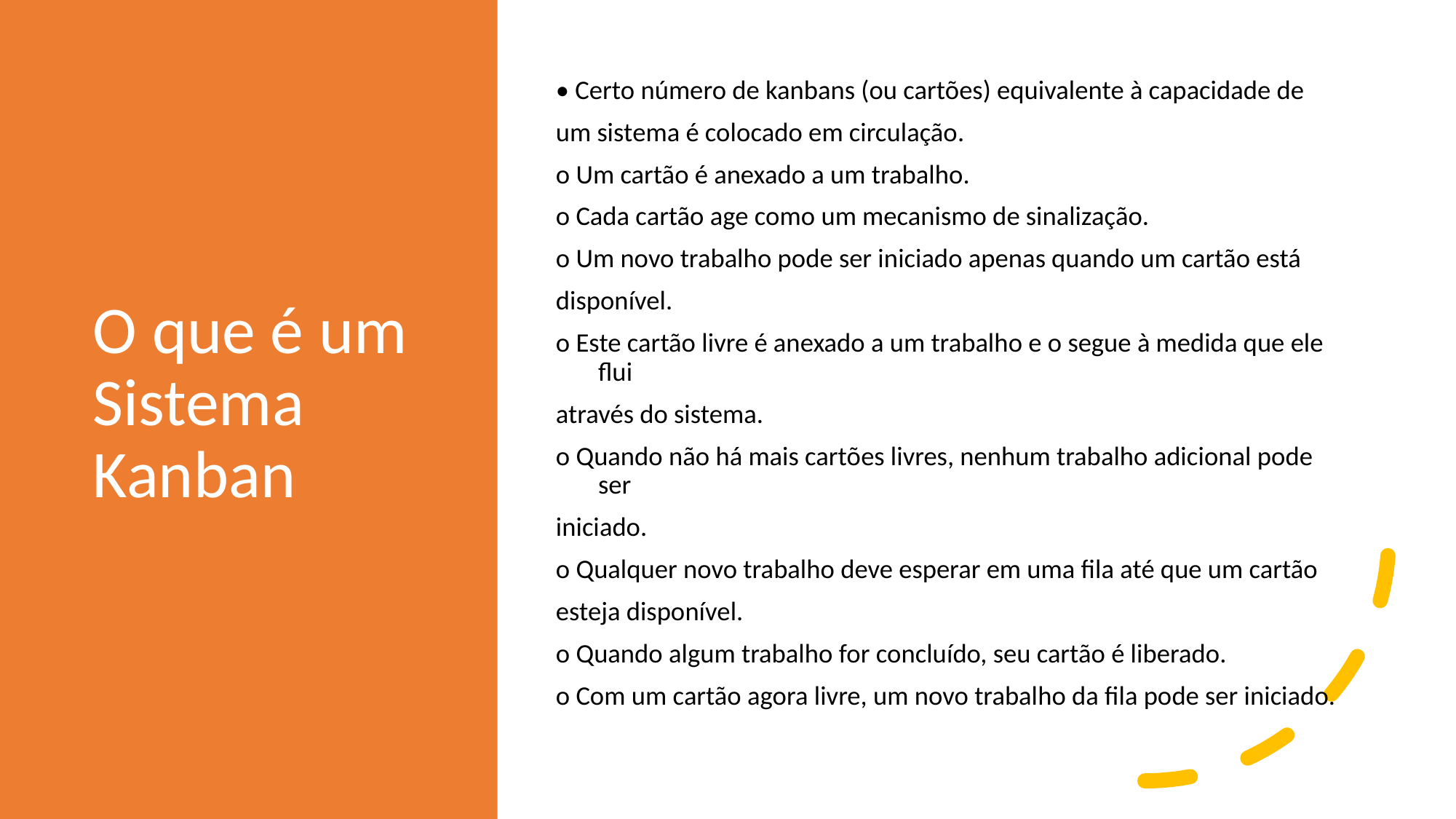

# O que é um Sistema Kanban
• Certo número de kanbans (ou cartões) equivalente à capacidade de
um sistema é colocado em circulação.
o Um cartão é anexado a um trabalho.
o Cada cartão age como um mecanismo de sinalização.
o Um novo trabalho pode ser iniciado apenas quando um cartão está
disponível.
o Este cartão livre é anexado a um trabalho e o segue à medida que ele flui
através do sistema.
o Quando não há mais cartões livres, nenhum trabalho adicional pode ser
iniciado.
o Qualquer novo trabalho deve esperar em uma fila até que um cartão
esteja disponível.
o Quando algum trabalho for concluído, seu cartão é liberado.
o Com um cartão agora livre, um novo trabalho da fila pode ser iniciado.